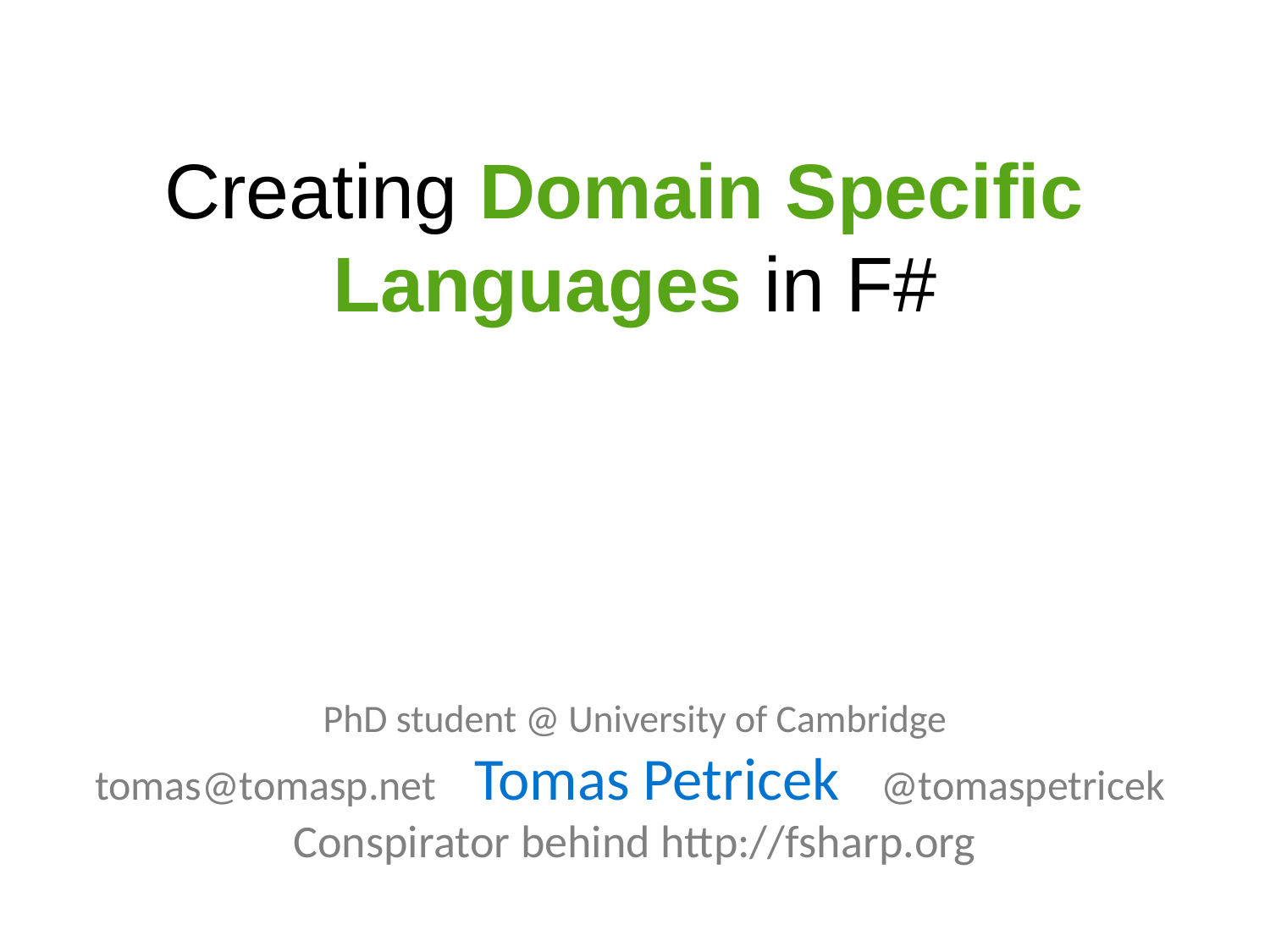

# Creating Domain Specific Languages in F#
PhD student @ University of Cambridge
tomas@tomasp.net    Tomas Petricek   @tomaspetricek
Conspirator behind http://fsharp.org